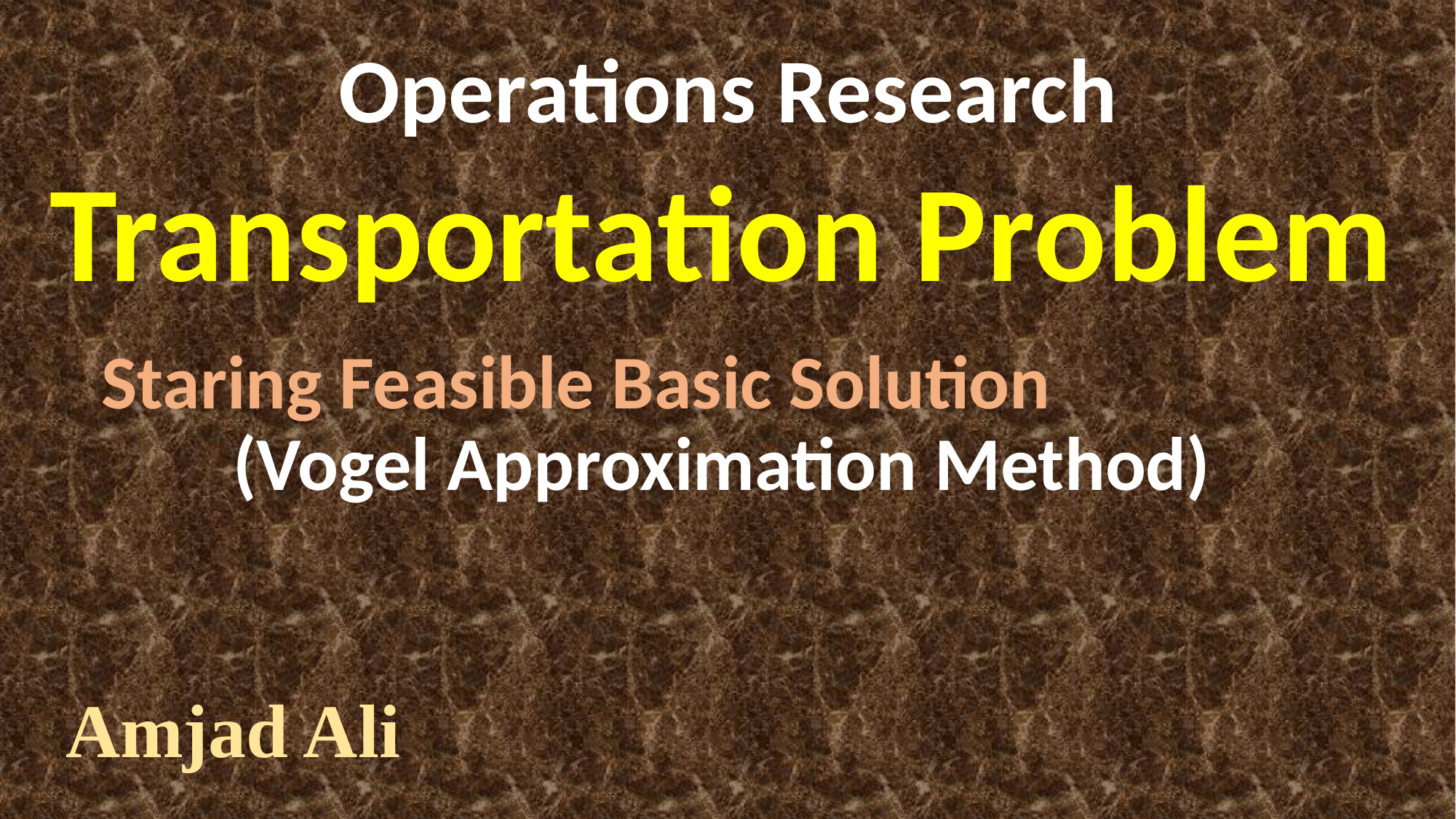

Operations Research

Transportation Problem

Staring Feasible Basic Solution                  (Vogel Approximation Method)

Amjad Ali